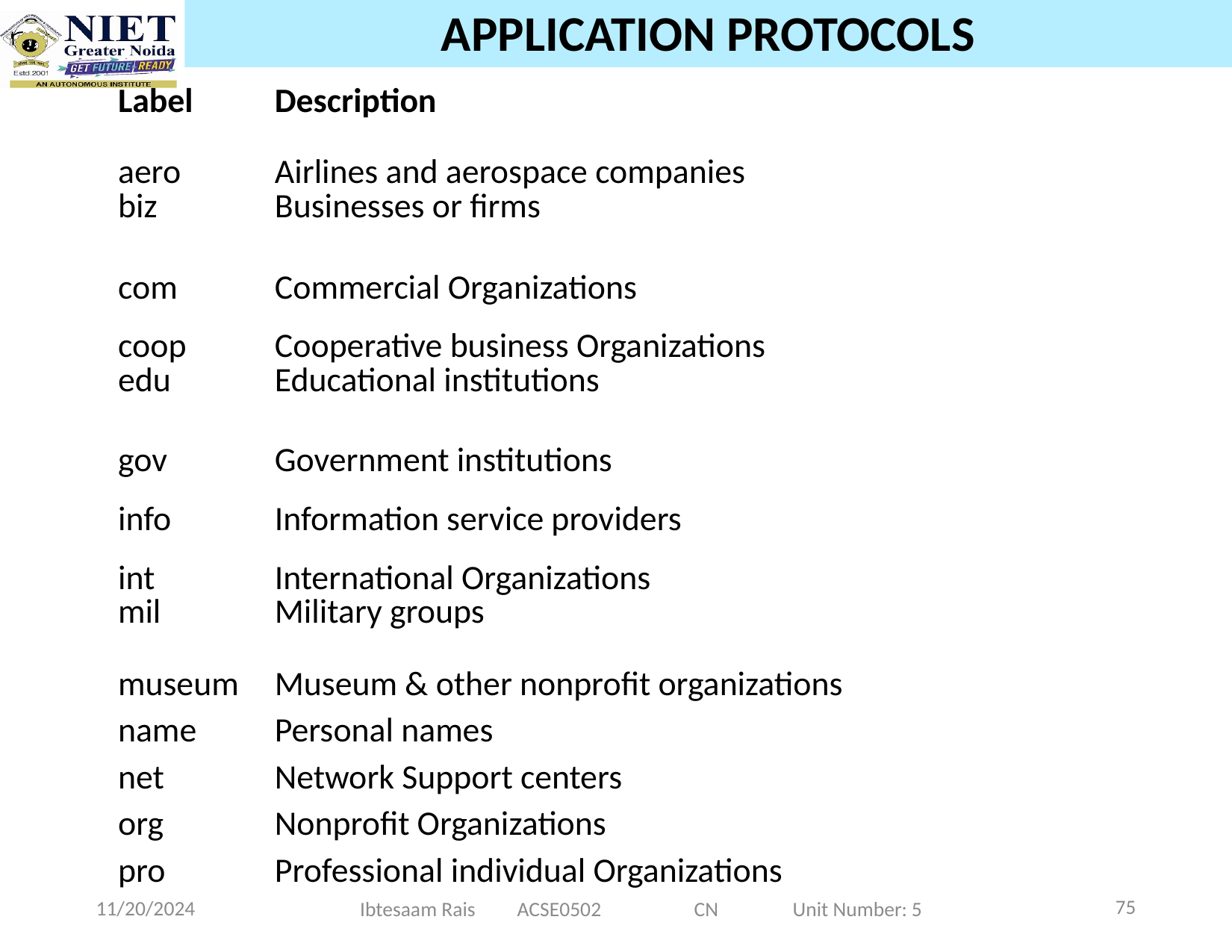

# APPLICATION PROTOCOLS
| Label | Description |
| --- | --- |
| aero | Airlines and aerospace companies |
| biz | Businesses or firms |
| com | Commercial Organizations |
| coop | Cooperative business Organizations |
| edu | Educational institutions |
| gov | Government institutions |
| info | Information service providers |
| int | International Organizations |
| mil | Military groups |
| museum | Museum & other nonprofit organizations |
| name | Personal names |
| net | Network Support centers |
| org | Nonprofit Organizations |
| pro | Professional individual Organizations |

75
11/20/2024
Ibtesaam Rais         ACSE0502                    CN                Unit Number: 5